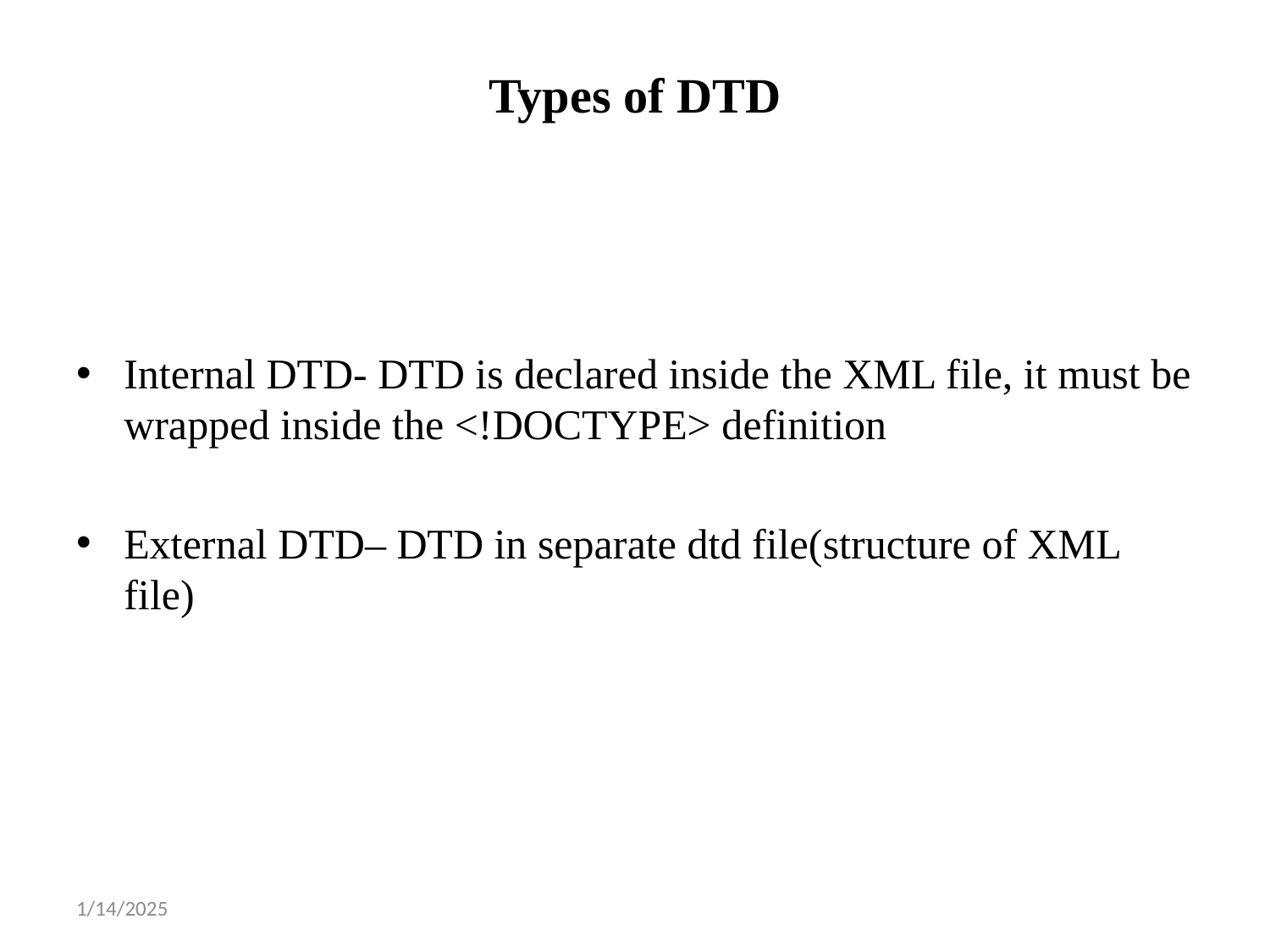

# Types of DTD

Internal DTD- DTD is declared inside the XML file, it must be wrapped inside the <!DOCTYPE> definition

External DTD– DTD in separate dtd file(structure of XML  file)

1/14/2025